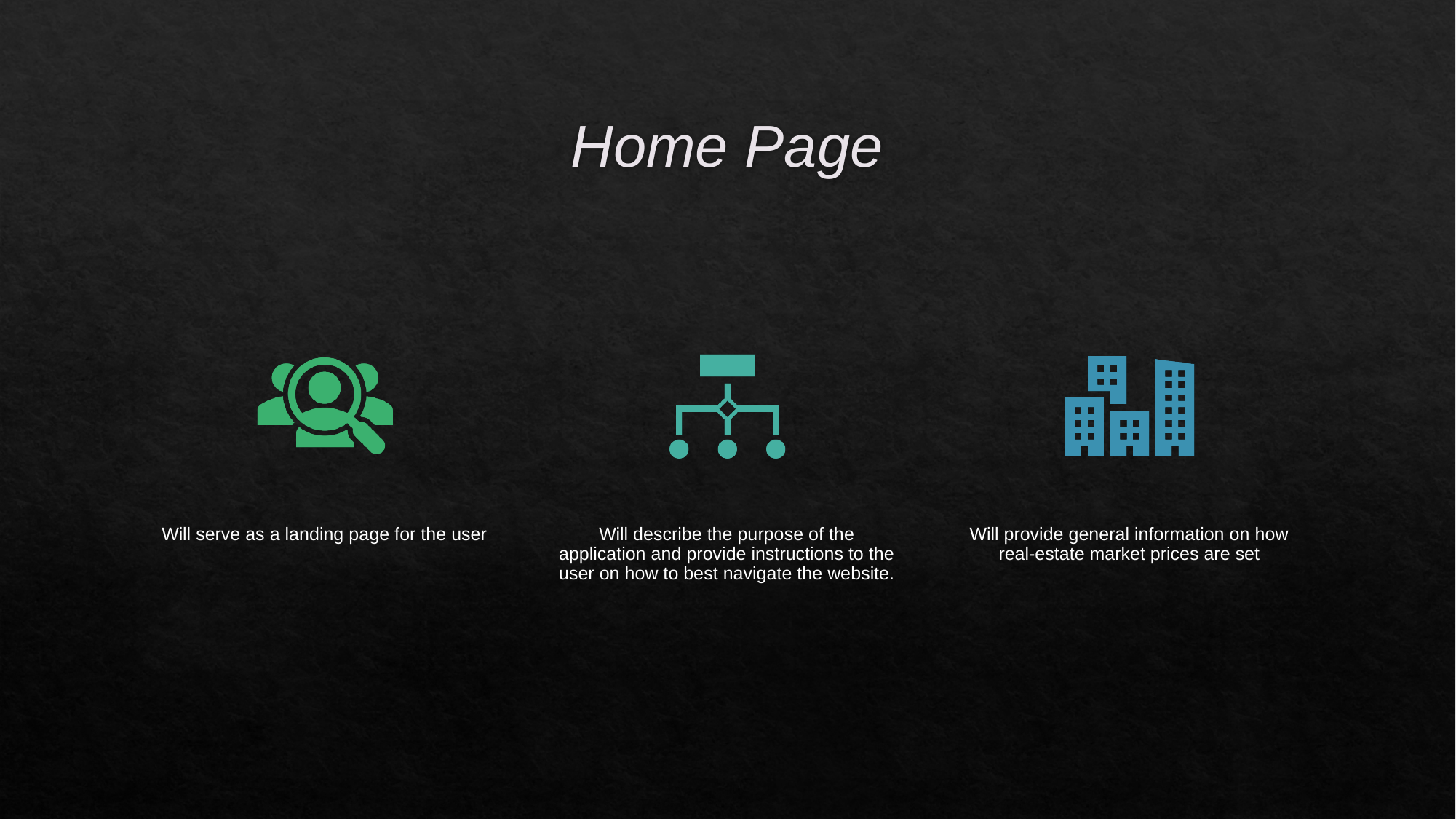

# Home Page
Will serve as a landing page for the user
Will describe the purpose of the application and provide instructions to the user on how to best navigate the website.
Will provide general information on how real-estate market prices are set